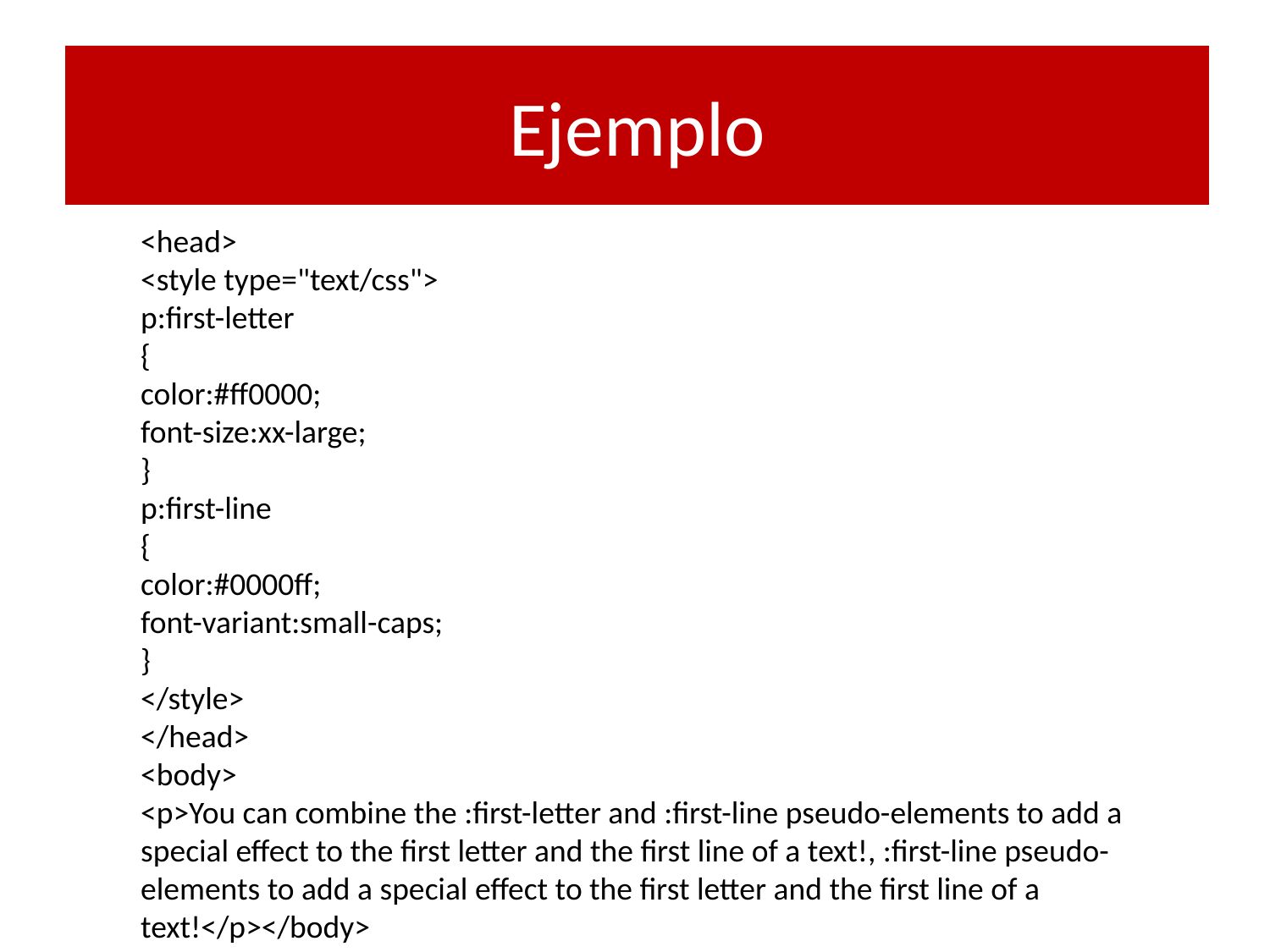

# Ejemplo
<head>
<style type="text/css">
p:first-letter
{
color:#ff0000;
font-size:xx-large;
}
p:first-line
{
color:#0000ff;
font-variant:small-caps;
}
</style>
</head>
<body>
<p>You can combine the :first-letter and :first-line pseudo-elements to add a special effect to the first letter and the first line of a text!, :first-line pseudo-elements to add a special effect to the first letter and the first line of a text!</p></body>